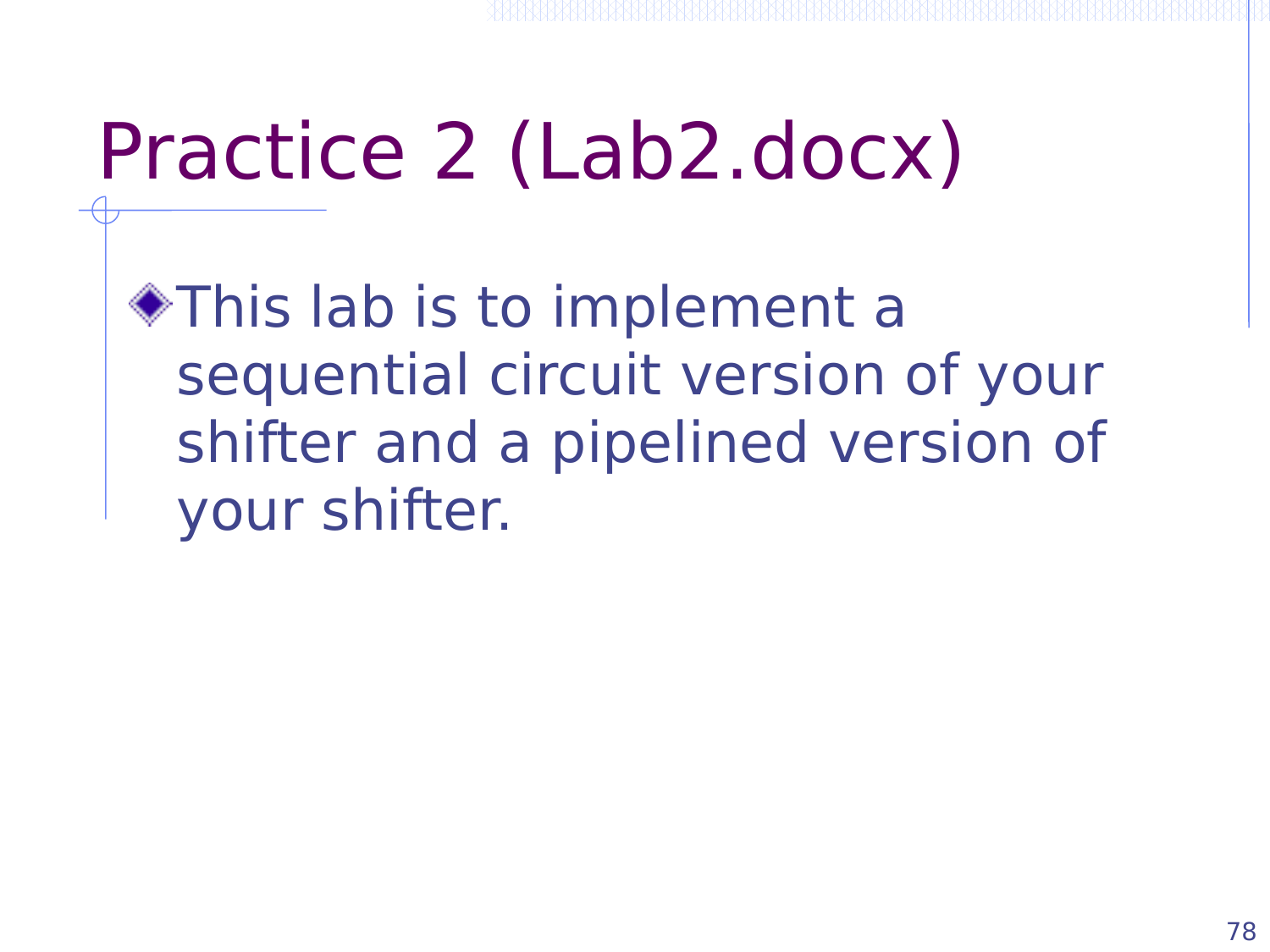

# Practice 2 (Lab2.docx)
This lab is to implement a sequential circuit version of your shifter and a pipelined version of your shifter.

78